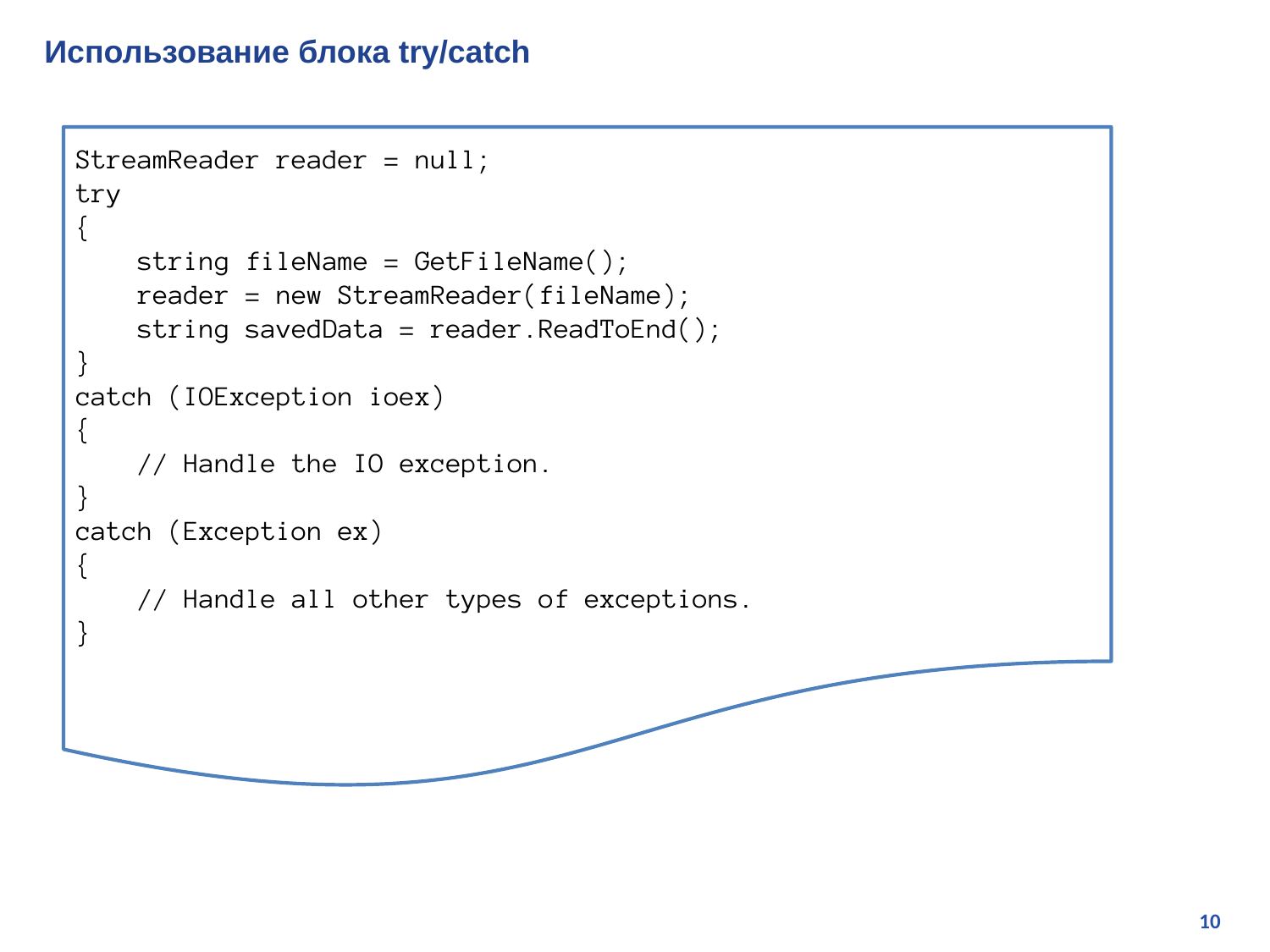

# Использование блока try/catch
StreamReader reader = null;
try
{
    string fileName = GetFileName();
    reader = new StreamReader(fileName);
    string savedData = reader.ReadToEnd();
}
catch (IOException ioex)
{
    // Handle the IO exception.
}
catch (Exception ex)
{
    // Handle all other types of exceptions.
}